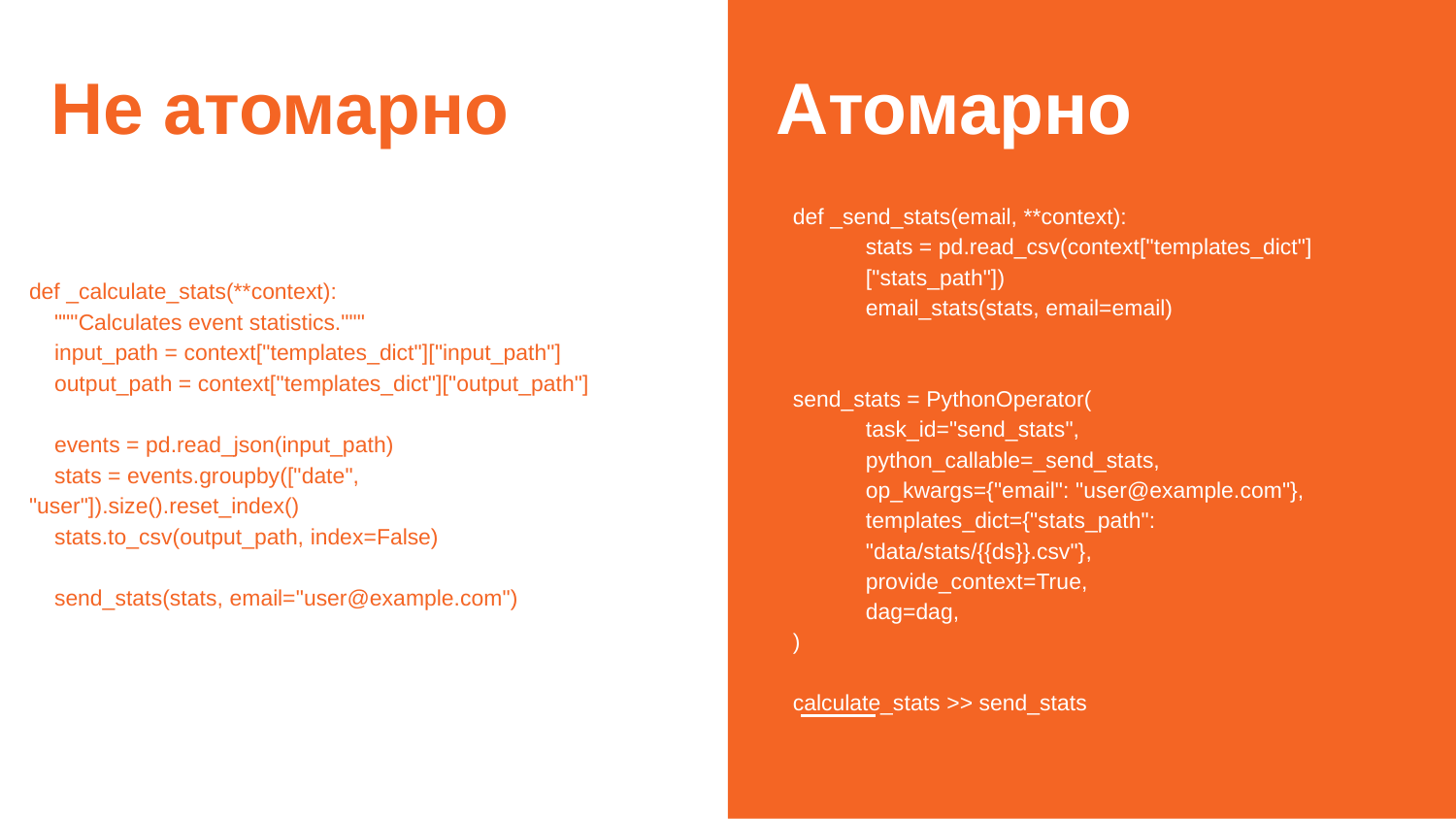

# Не атомарно
Атомарно
def _calculate_stats(**context):
    """Calculates event statistics."""
    input_path = context["templates_dict"]["input_path"]
    output_path = context["templates_dict"]["output_path"]

    events = pd.read_json(input_path)
    stats = events.groupby(["date", "user"]).size().reset_index()
    stats.to_csv(output_path, index=False)

    send_stats(stats, email="user@example.com")

def _send_stats(email, **context):
stats = pd.read_csv(context["templates_dict"]["stats_path"])
email_stats(stats, email=email)

send_stats = PythonOperator(
task_id="send_stats",
python_callable=_send_stats,
op_kwargs={"email": "user@example.com"},
templates_dict={"stats_path": "data/stats/{{ds}}.csv"},
provide_context=True,
dag=dag,
)

calculate_stats >> send_stats